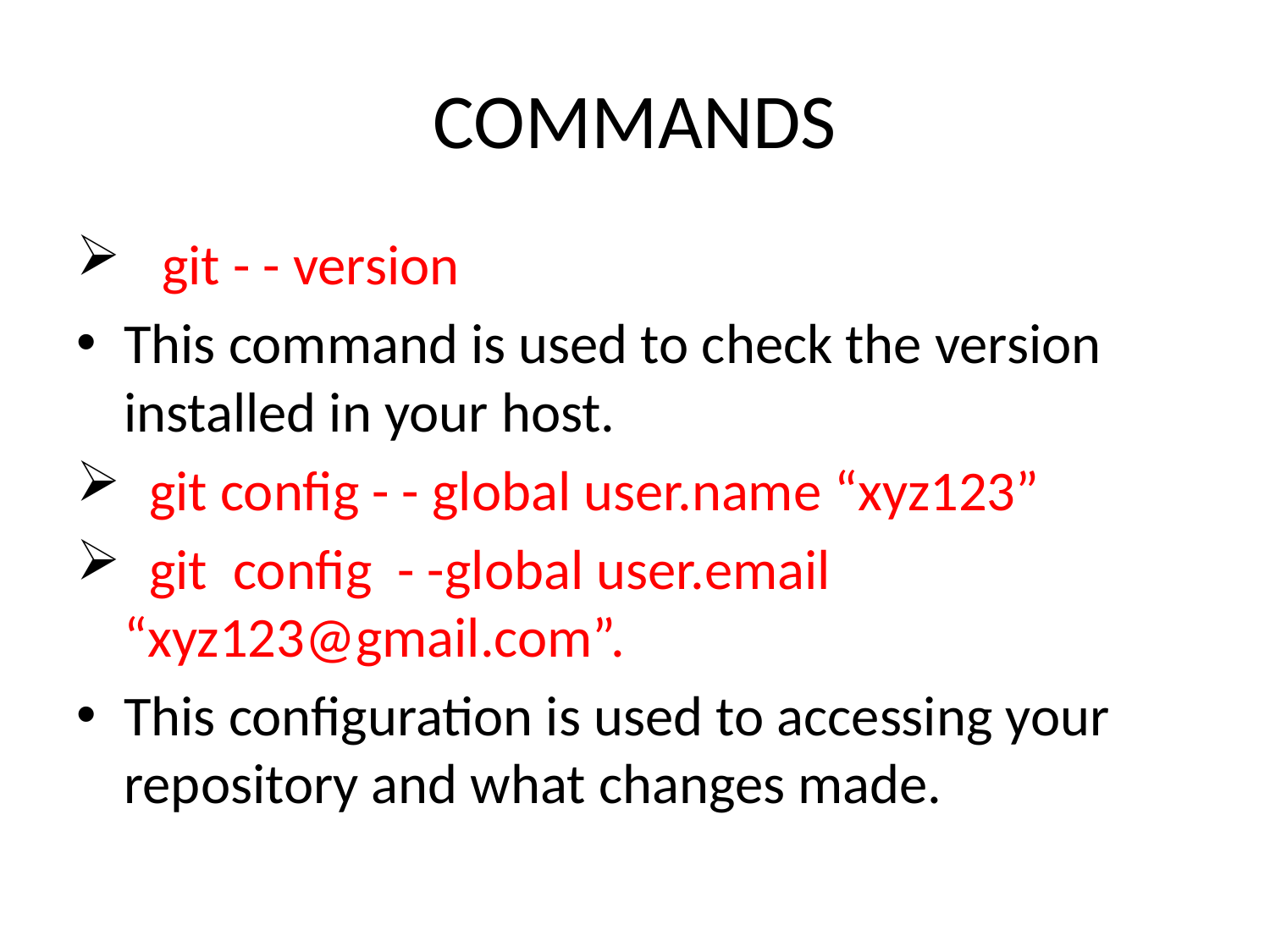

# COMMANDS
   git - - version
This command is used to check the version installed in your host.
  git config - - global user.name “xyz123”
  git  config  - -global user.email      “xyz123@gmail.com”.
This configuration is used to accessing your repository and what changes made.